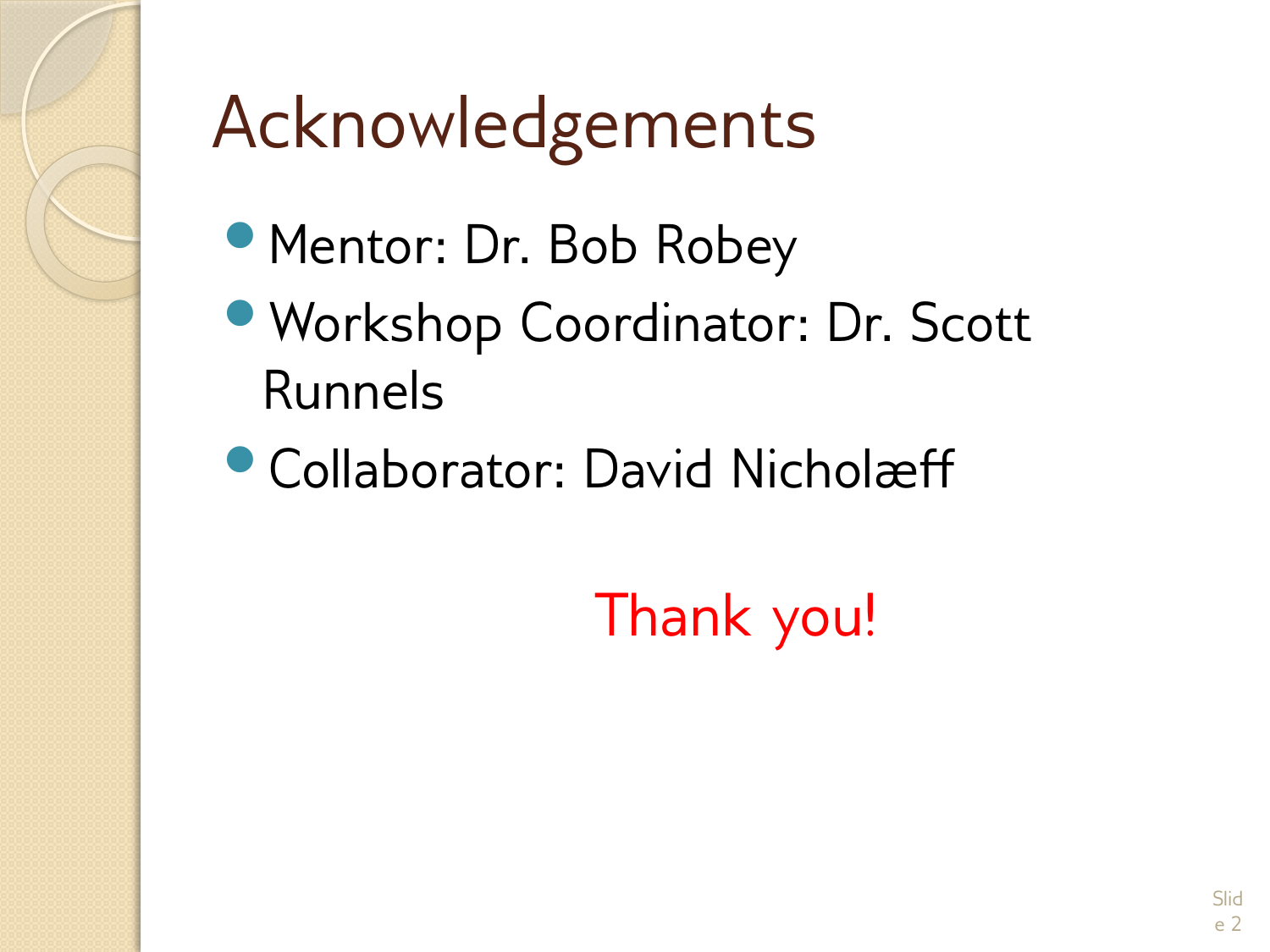

# Acknowledgements
Mentor: Dr. Bob Robey
Workshop Coordinator: Dr. Scott Runnels
Collaborator: David Nicholaeff
Thank you!
Slide 2